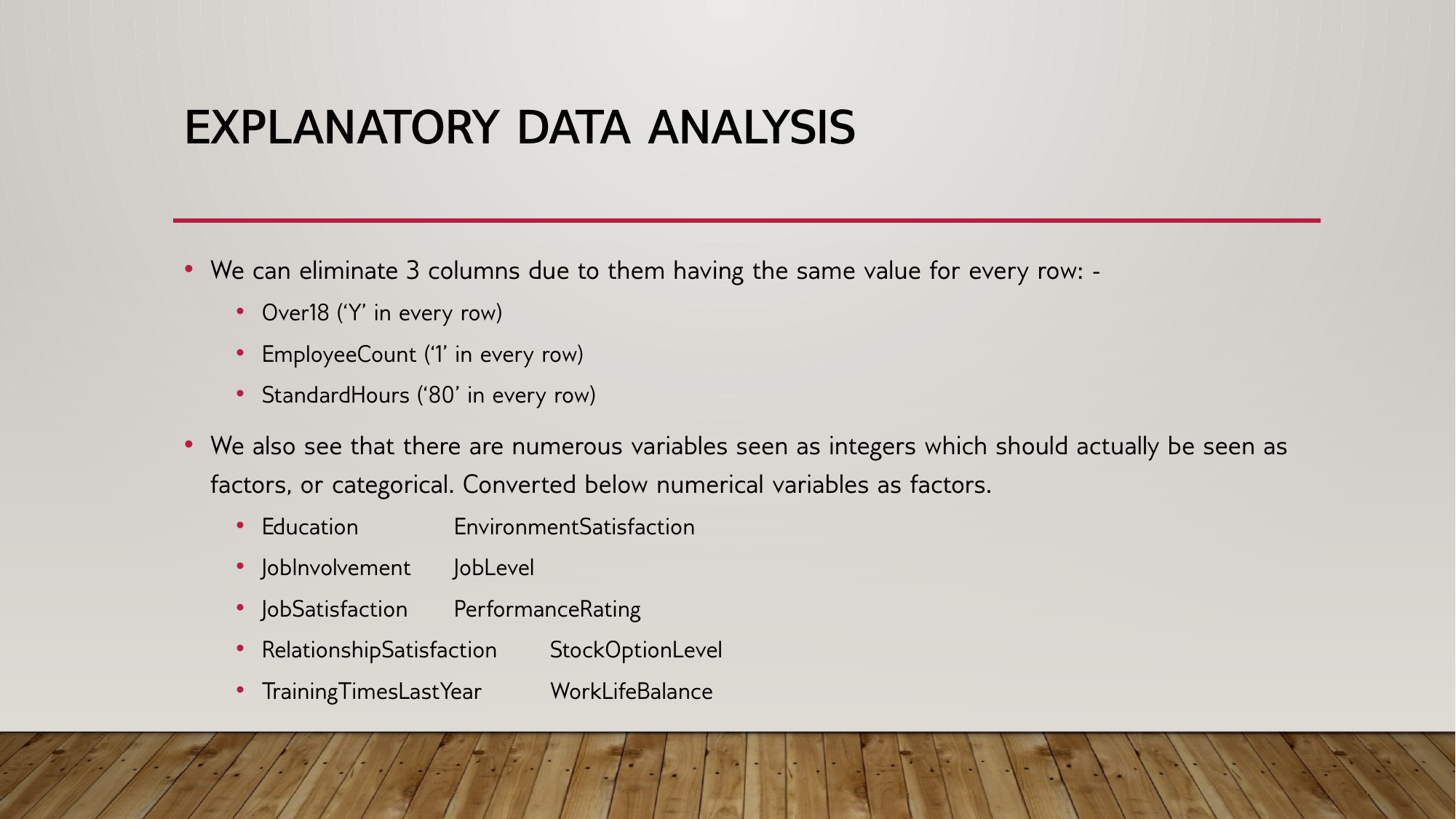

# Explanatory Data Analysis
We can eliminate 3 columns due to them having the same value for every row: -
Over18 (‘Y’ in every row)
EmployeeCount (‘1’ in every row)
StandardHours (‘80’ in every row)
We also see that there are numerous variables seen as integers which should actually be seen as factors, or categorical. Converted below numerical variables as factors.
Education			EnvironmentSatisfaction
JobInvolvement 		JobLevel
JobSatisfaction 		PerformanceRating
RelationshipSatisfaction 	StockOptionLevel
TrainingTimesLastYear 		WorkLifeBalance